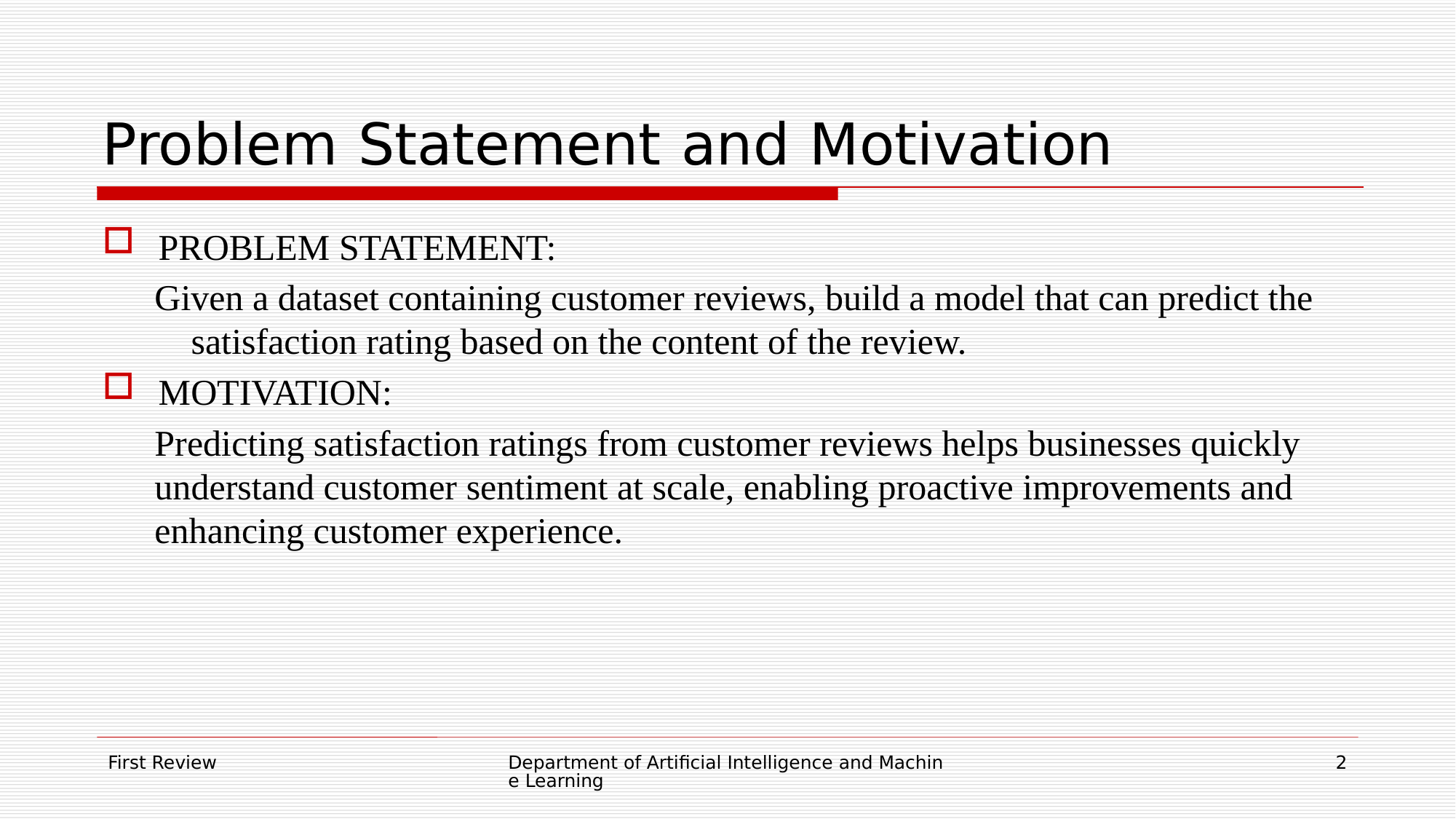

# Problem Statement and Motivation
PROBLEM STATEMENT:
Given a dataset containing customer reviews, build a model that can predict the         satisfaction rating based on the content of the review.
MOTIVATION:
Predicting satisfaction ratings from customer reviews helps businesses quickly understand customer sentiment at scale, enabling proactive improvements and enhancing customer experience.

First Review
Department of Artificial Intelligence and Machine Learning
2